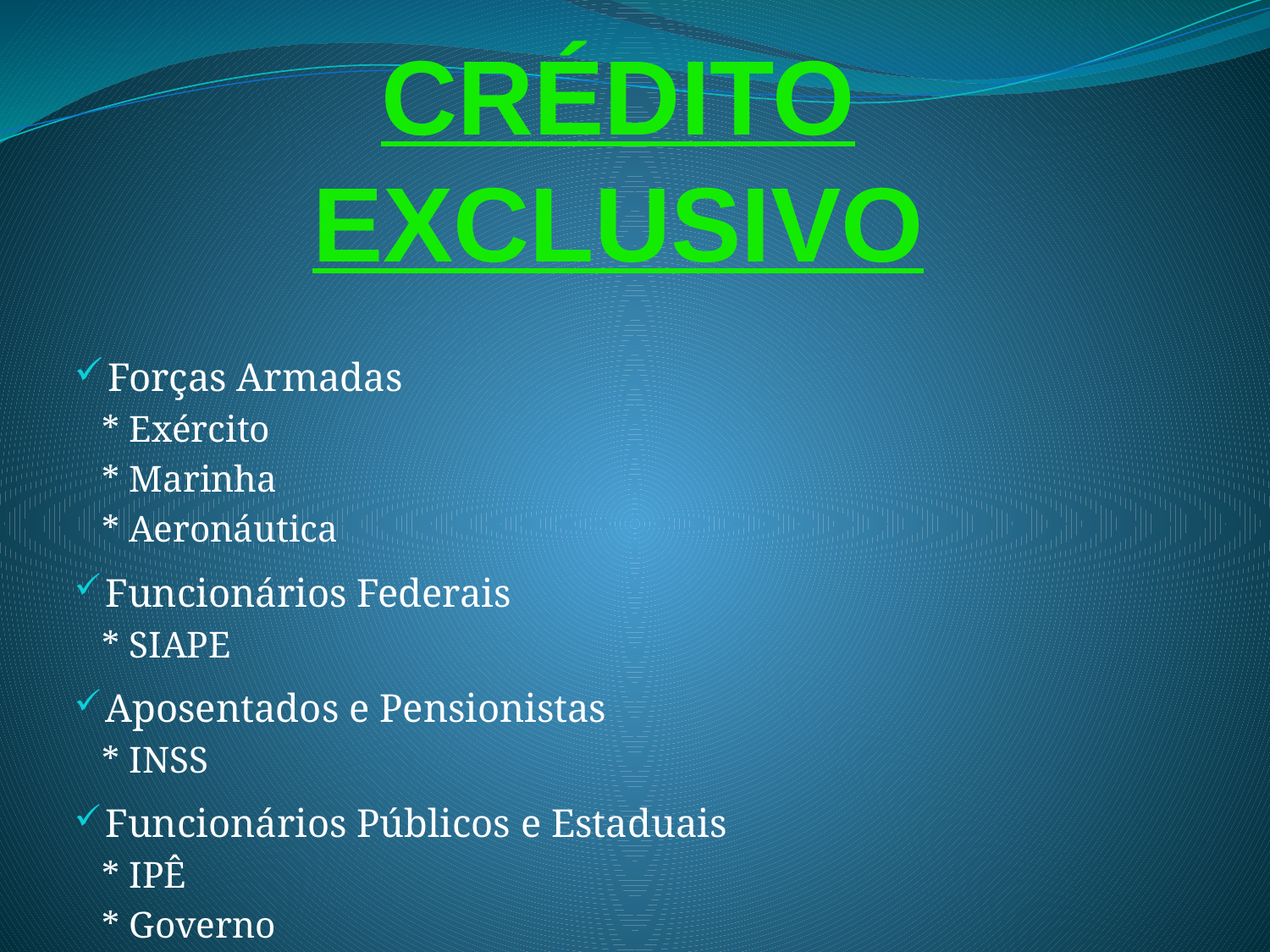

# CRÉDITO EXCLUSIVO
 Forças Armadas
   * Exército
   * Marinha
   * Aeronáutica

 Funcionários Federais
   * SIAPE

 Aposentados e Pensionistas
   * INSS

 Funcionários Públicos e Estaduais
   * IPÊ
   * Governo